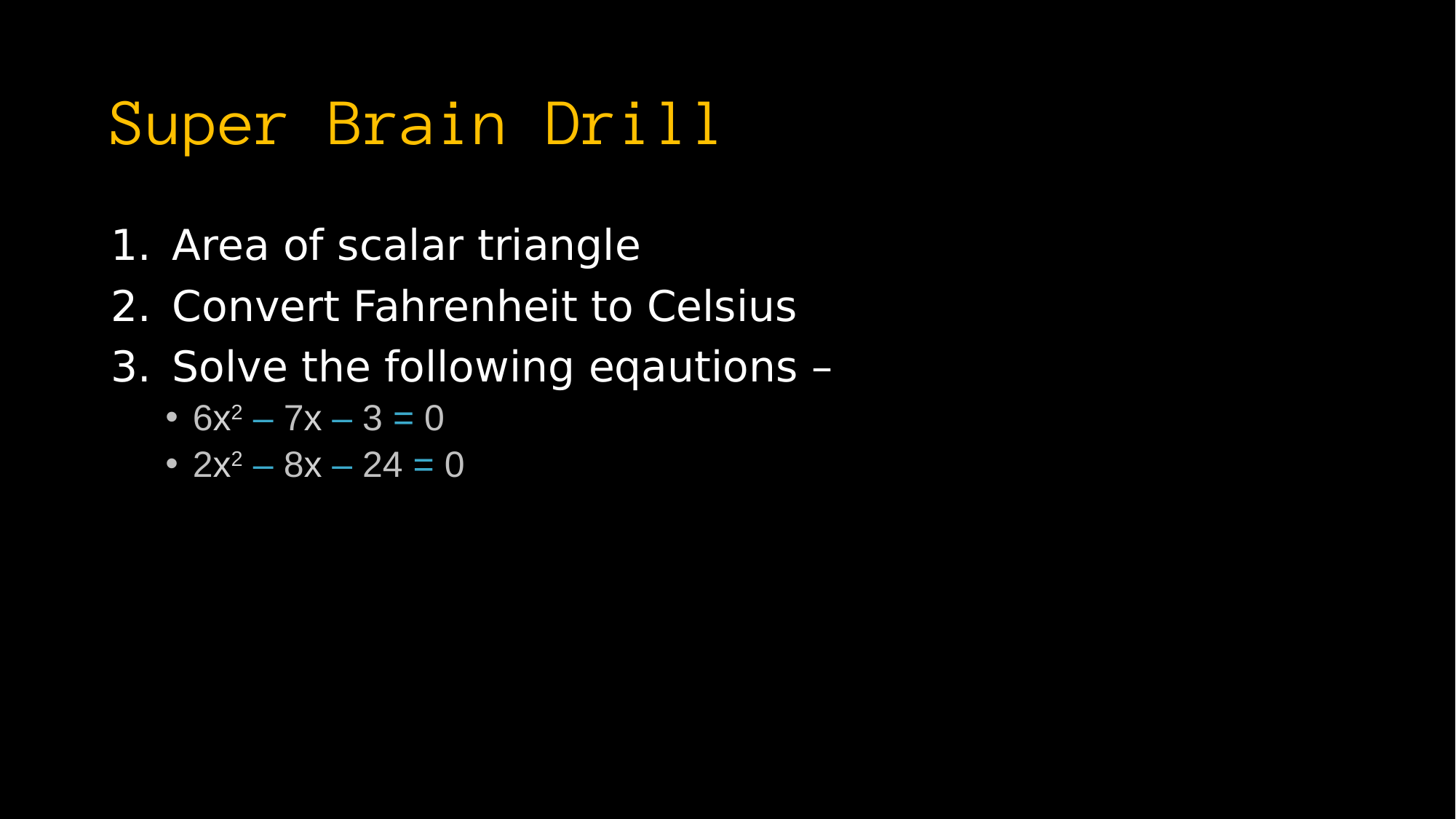

# Super Brain Drill
Area of scalar triangle
Convert Fahrenheit to Celsius
Solve the following eqautions –
6x2 – 7x – 3 = 0
2x2 – 8x – 24 = 0